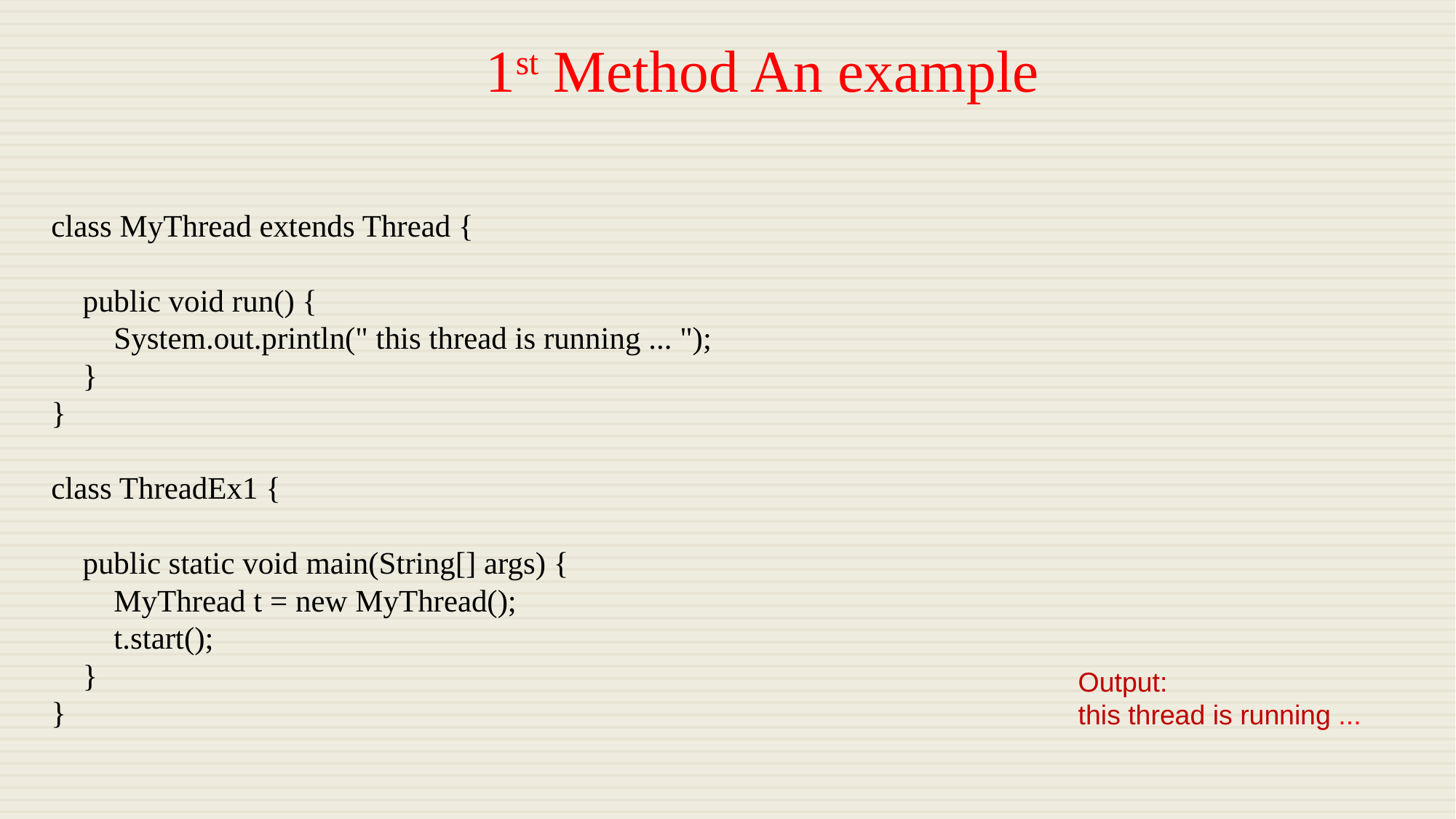

1st Method An example
class MyThread extends Thread {

    public void run() {
        System.out.println(" this thread is running ... ");
    }
}

class ThreadEx1 {

    public static void main(String[] args) {
        MyThread t = new MyThread();
        t.start();
    }
}

Output:
this thread is running ...